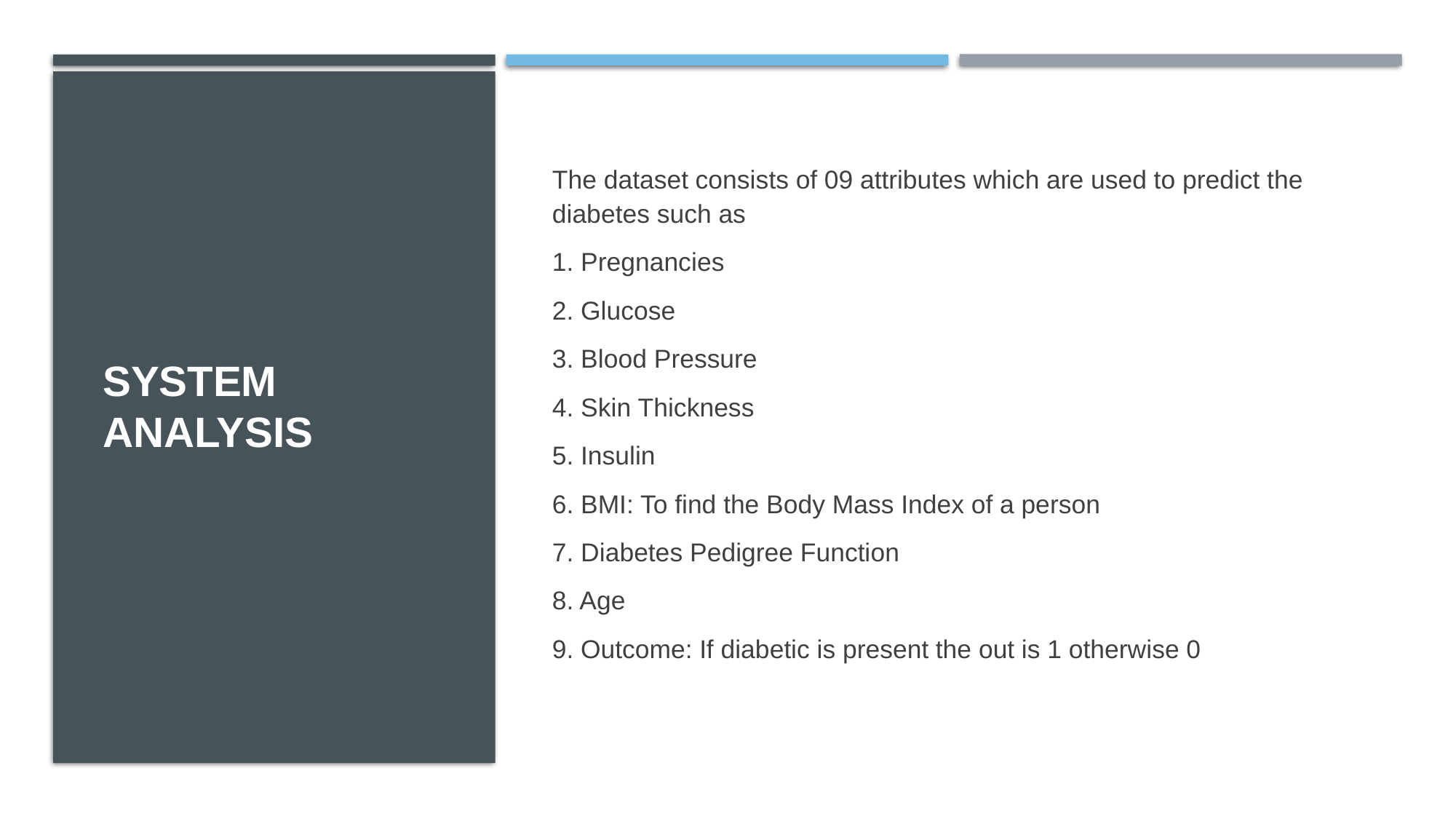

# SYSTEM ANALYSIS
The dataset consists of 09 attributes which are used to predict the diabetes such as
1. Pregnancies
2. Glucose
3. Blood Pressure
4. Skin Thickness
5. Insulin
6. BMI: To find the Body Mass Index of a person
7. Diabetes Pedigree Function
8. Age
9. Outcome: If diabetic is present the out is 1 otherwise 0